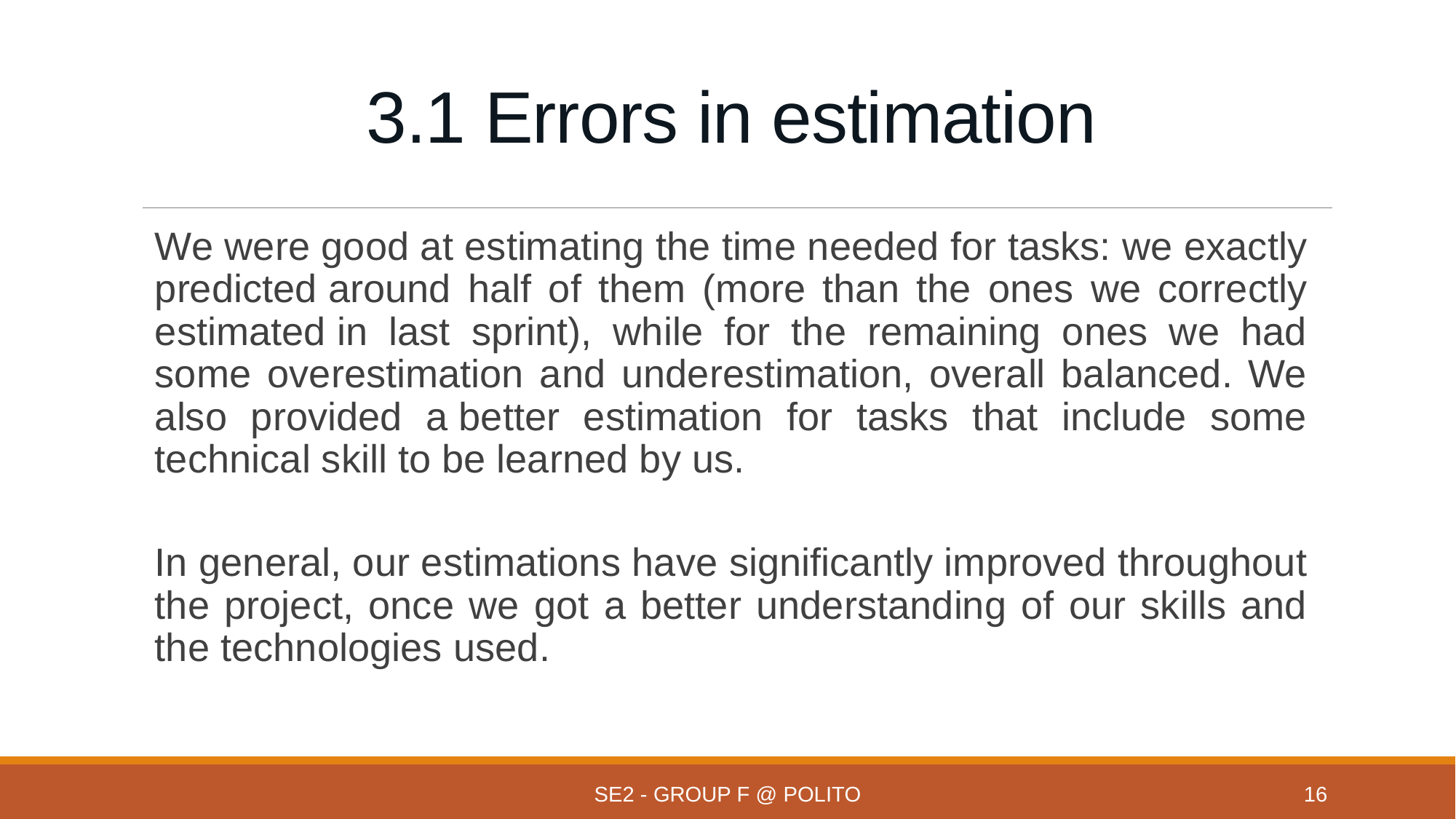

# 3.1 Errors in estimation
We were good at estimating the time needed for tasks: we exactly predicted around half of them (more than the ones we correctly estimated in last sprint), while for the remaining ones we had some overestimation and underestimation, overall balanced. We also provided a better estimation for tasks that include some technical skill to be learned by us.

In general, our estimations have significantly improved throughout the project, once we got a better understanding of our skills and the technologies used.
SE2 - Group F @ PoliTo
16